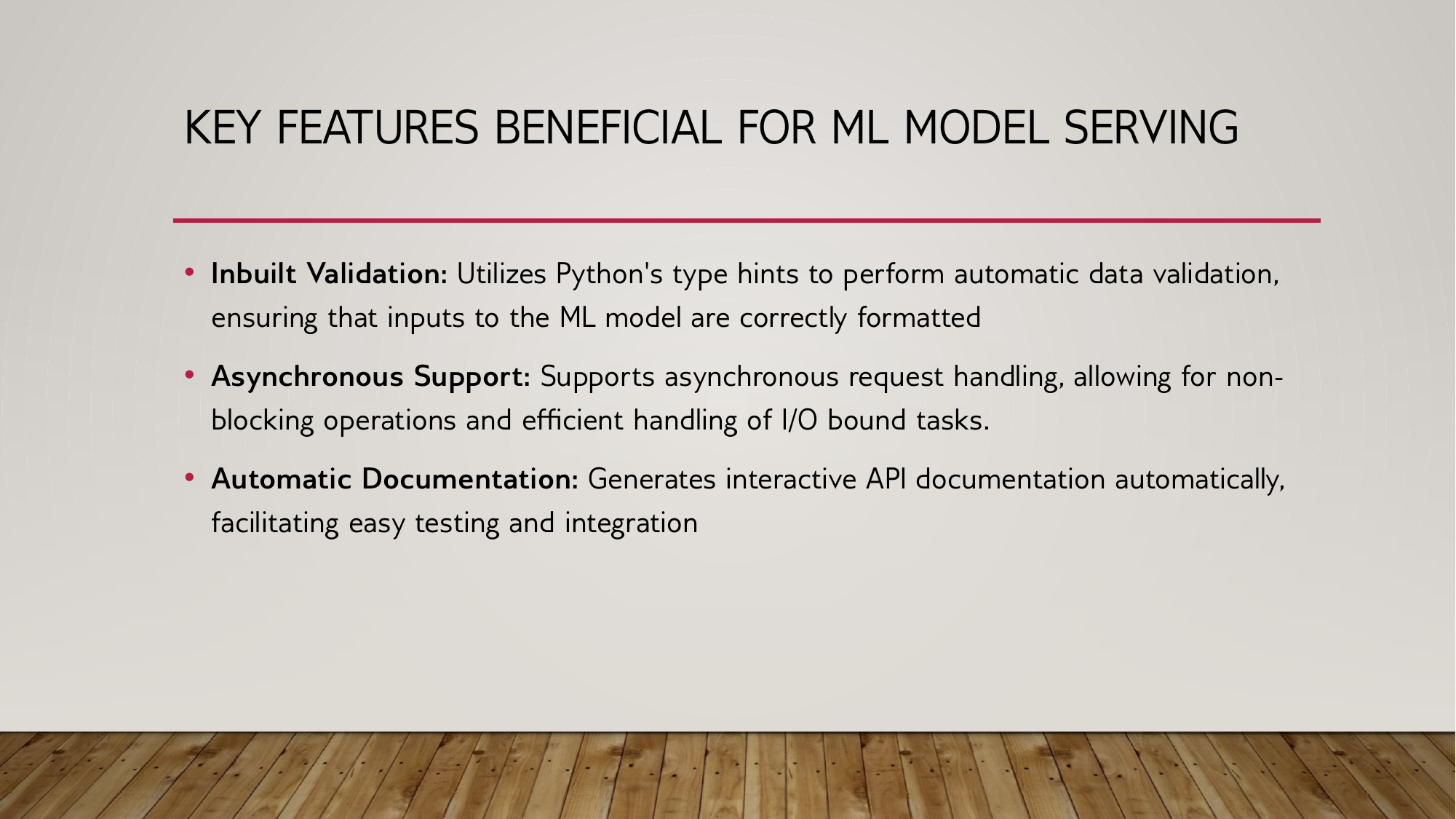

# Key Features Beneficial for ML Model Serving
Inbuilt Validation: Utilizes Python's type hints to perform automatic data validation, ensuring that inputs to the ML model are correctly formatted
Asynchronous Support: Supports asynchronous request handling, allowing for non-blocking operations and efficient handling of I/O bound tasks.
Automatic Documentation: Generates interactive API documentation automatically, facilitating easy testing and integration